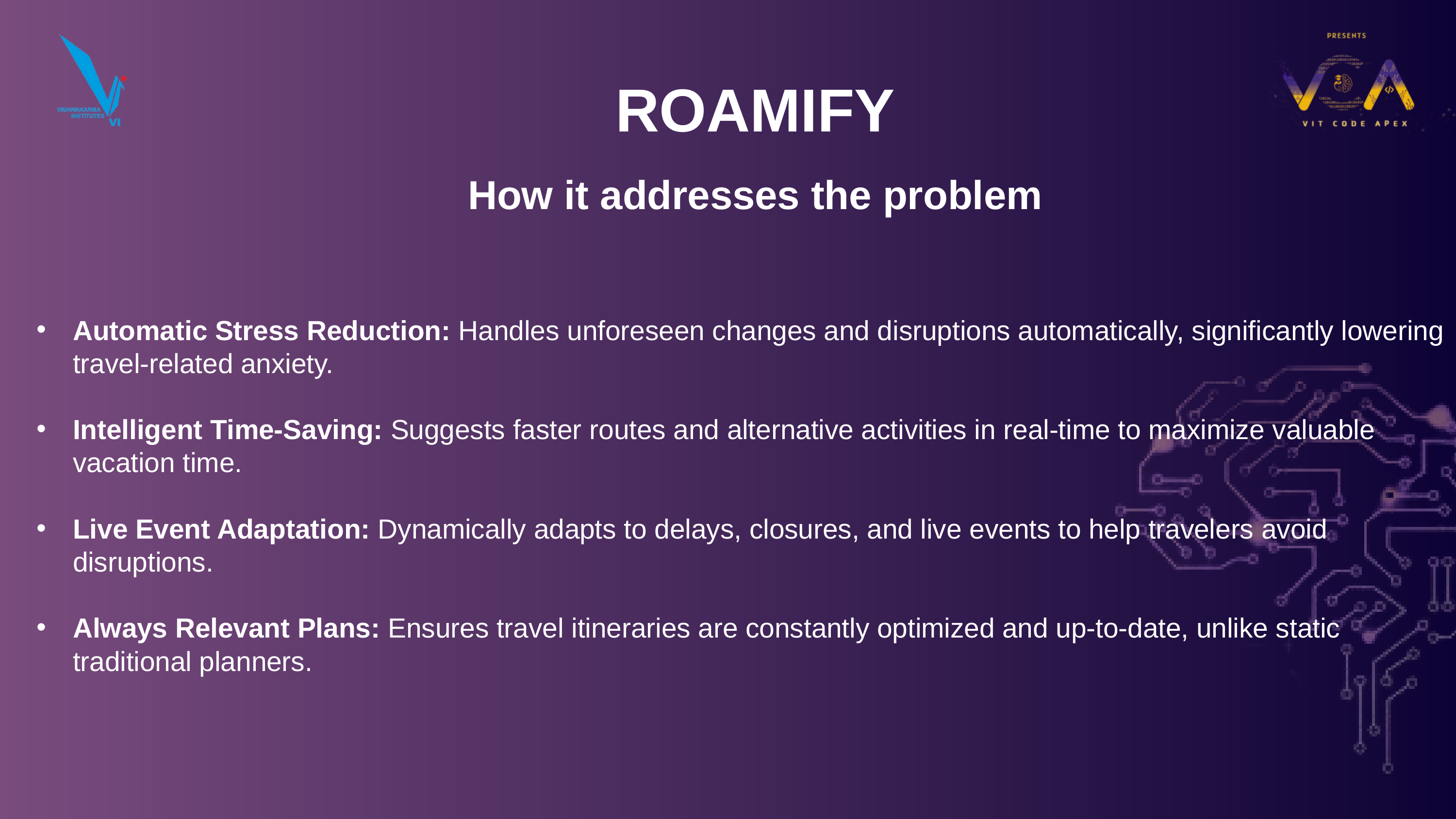

ROAMIFY

How it addresses the problem

Automatic Stress Reduction: Handles unforeseen changes and disruptions automatically, significantly lowering travel-related anxiety.

Intelligent Time-Saving: Suggests faster routes and alternative activities in real-time to maximize valuable vacation time.

Live Event Adaptation: Dynamically adapts to delays, closures, and live events to help travelers avoid disruptions.

Always Relevant Plans: Ensures travel itineraries are constantly optimized and up-to-date, unlike static traditional planners.